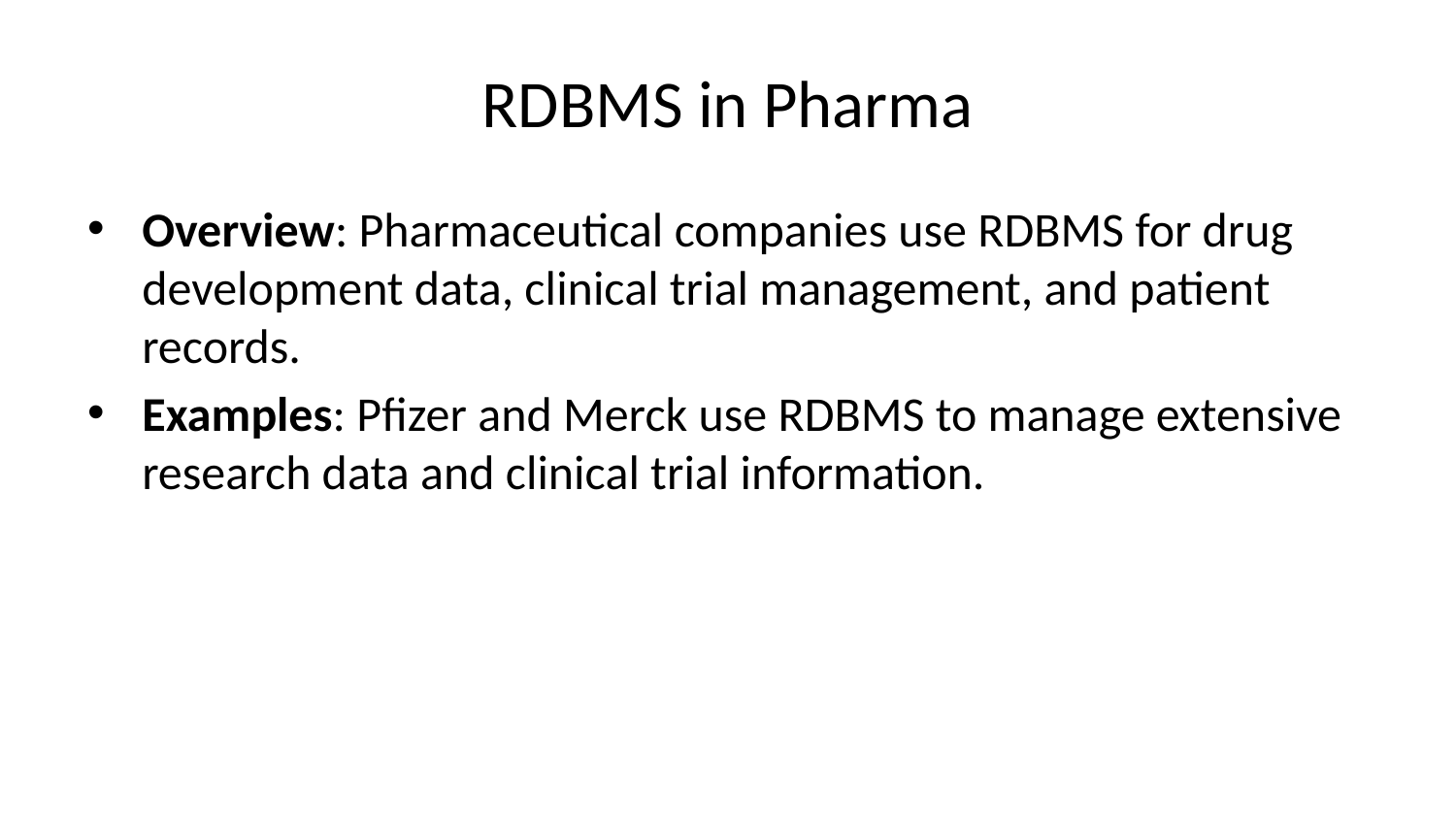

# RDBMS in Pharma
Overview: Pharmaceutical companies use RDBMS for drug development data, clinical trial management, and patient records.
Examples: Pfizer and Merck use RDBMS to manage extensive research data and clinical trial information.